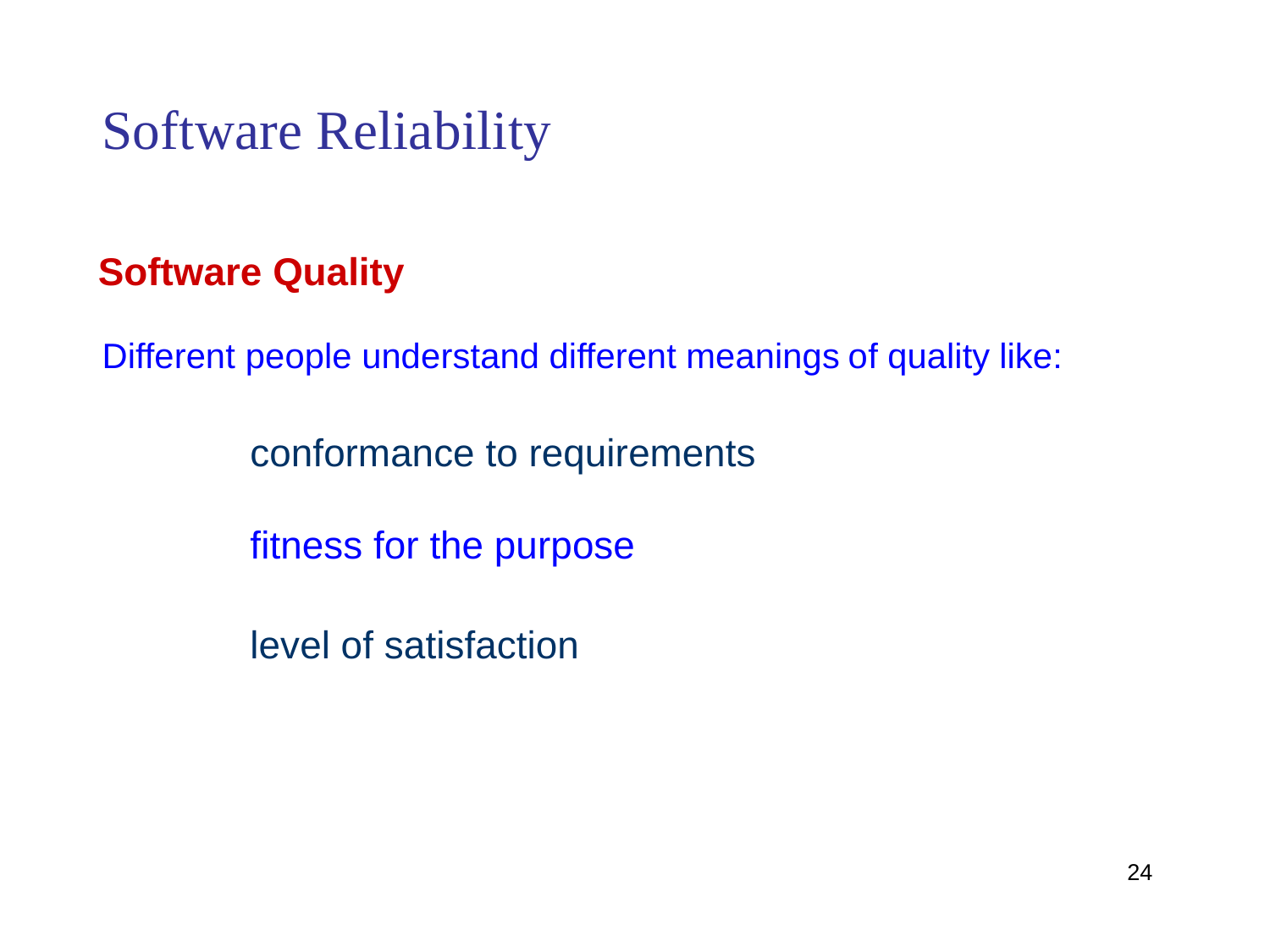

Software Reliability
Software Quality
Different
people understand different meanings
of
quality
like:

conformance to requirements

fitness for the purpose

level of satisfaction
24